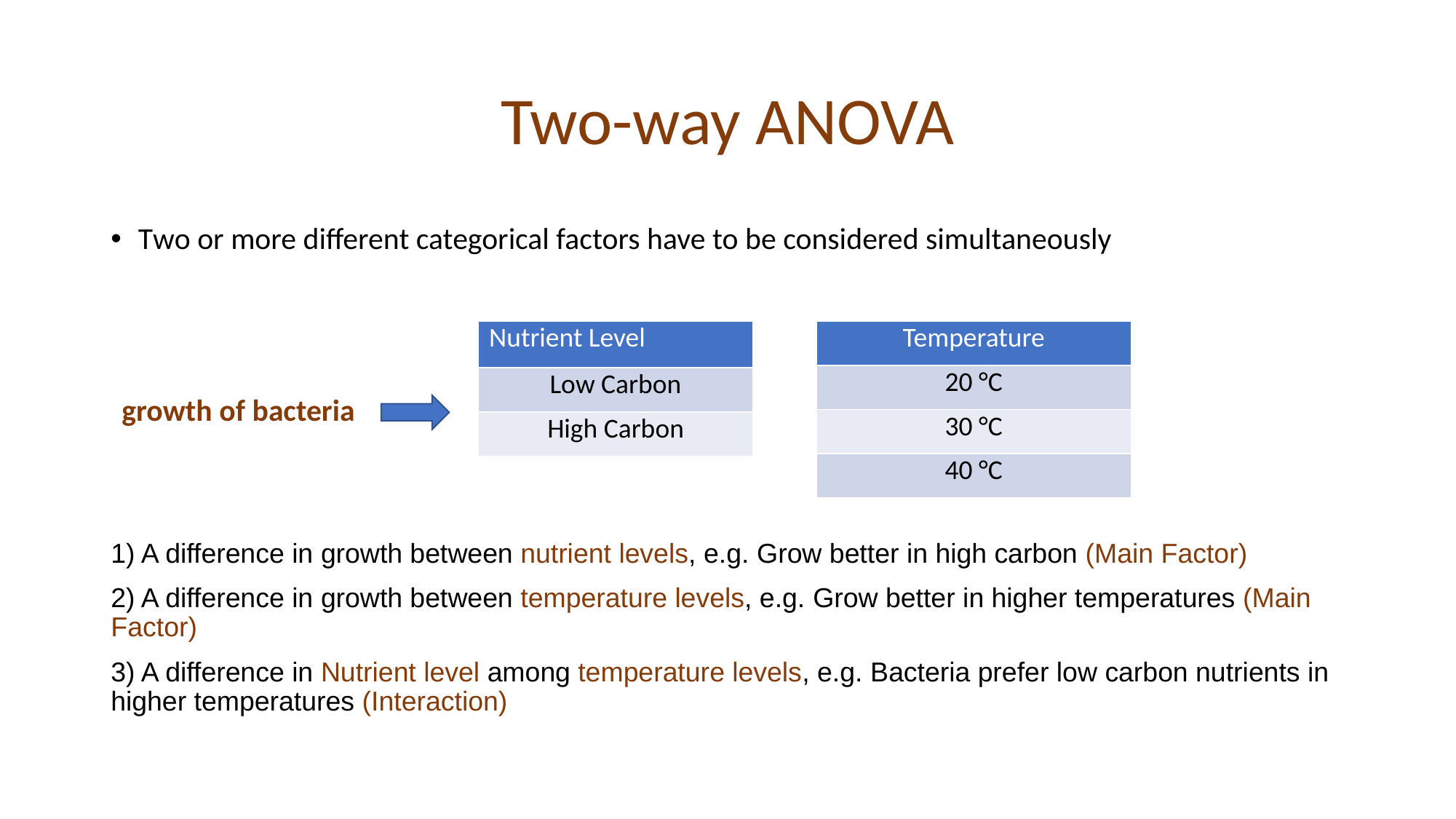

# Two-way ANOVA
Two or more different categorical factors have to be considered simultaneously

  growth of bacteria

1) A difference in growth between nutrient levels, e.g. Grow better in high carbon (Main Factor)
2) A difference in growth between temperature levels, e.g. Grow better in higher temperatures (Main Factor)
3) A difference in Nutrient level among temperature levels, e.g. Bacteria prefer low carbon nutrients in higher temperatures (Interaction)
| Nutrient Level |
| --- |
| Low Carbon |
| High Carbon |
| Temperature |
| --- |
| 20 °C |
| 30 °C |
| 40 °C |